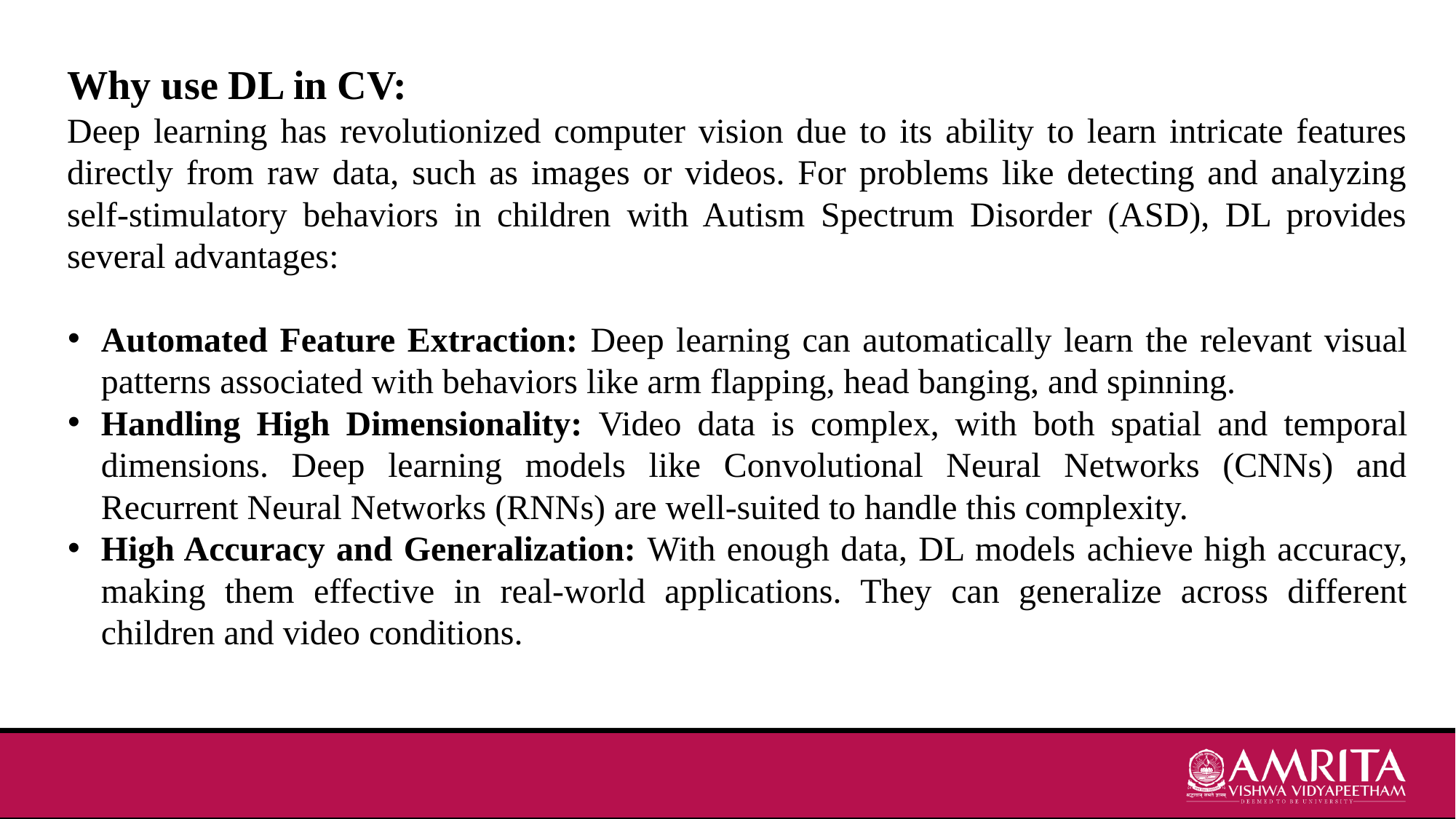

Why use DL in CV:
Deep learning has revolutionized computer vision due to its ability to learn intricate features directly from raw data, such as images or videos. For problems like detecting and analyzing self-stimulatory behaviors in children with Autism Spectrum Disorder (ASD), DL provides several advantages:

Automated Feature Extraction: Deep learning can automatically learn the relevant visual patterns associated with behaviors like arm flapping, head banging, and spinning.
Handling High Dimensionality: Video data is complex, with both spatial and temporal dimensions. Deep learning models like Convolutional Neural Networks (CNNs) and Recurrent Neural Networks (RNNs) are well-suited to handle this complexity.
High Accuracy and Generalization: With enough data, DL models achieve high accuracy, making them effective in real-world applications. They can generalize across different children and video conditions.